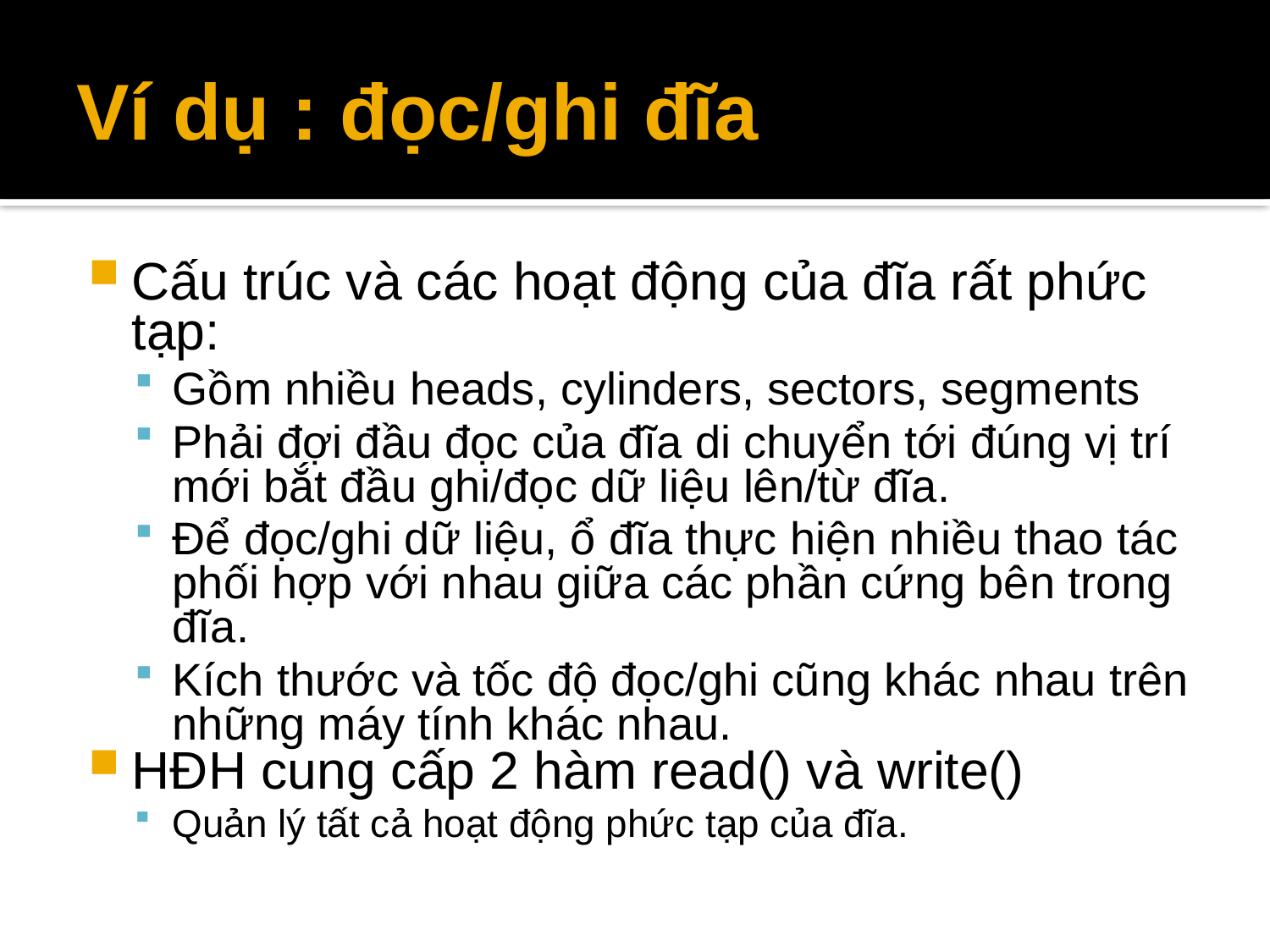

# Ví dụ : đọc/ghi đĩa
Cấu trúc và các hoạt động của đĩa rất phức tạp:
Gồm nhiều heads, cylinders, sectors, segments
Phải đợi đầu đọc của đĩa di chuyển tới đúng vị trí mới bắt đầu ghi/đọc dữ liệu lên/từ đĩa.
Để đọc/ghi dữ liệu, ổ đĩa thực hiện nhiều thao tác phối hợp với nhau giữa các phần cứng bên trong đĩa.
Kích thước và tốc độ đọc/ghi cũng khác nhau trên những máy tính khác nhau.
HĐH cung cấp 2 hàm read() và write()
Quản lý tất cả hoạt động phức tạp của đĩa.